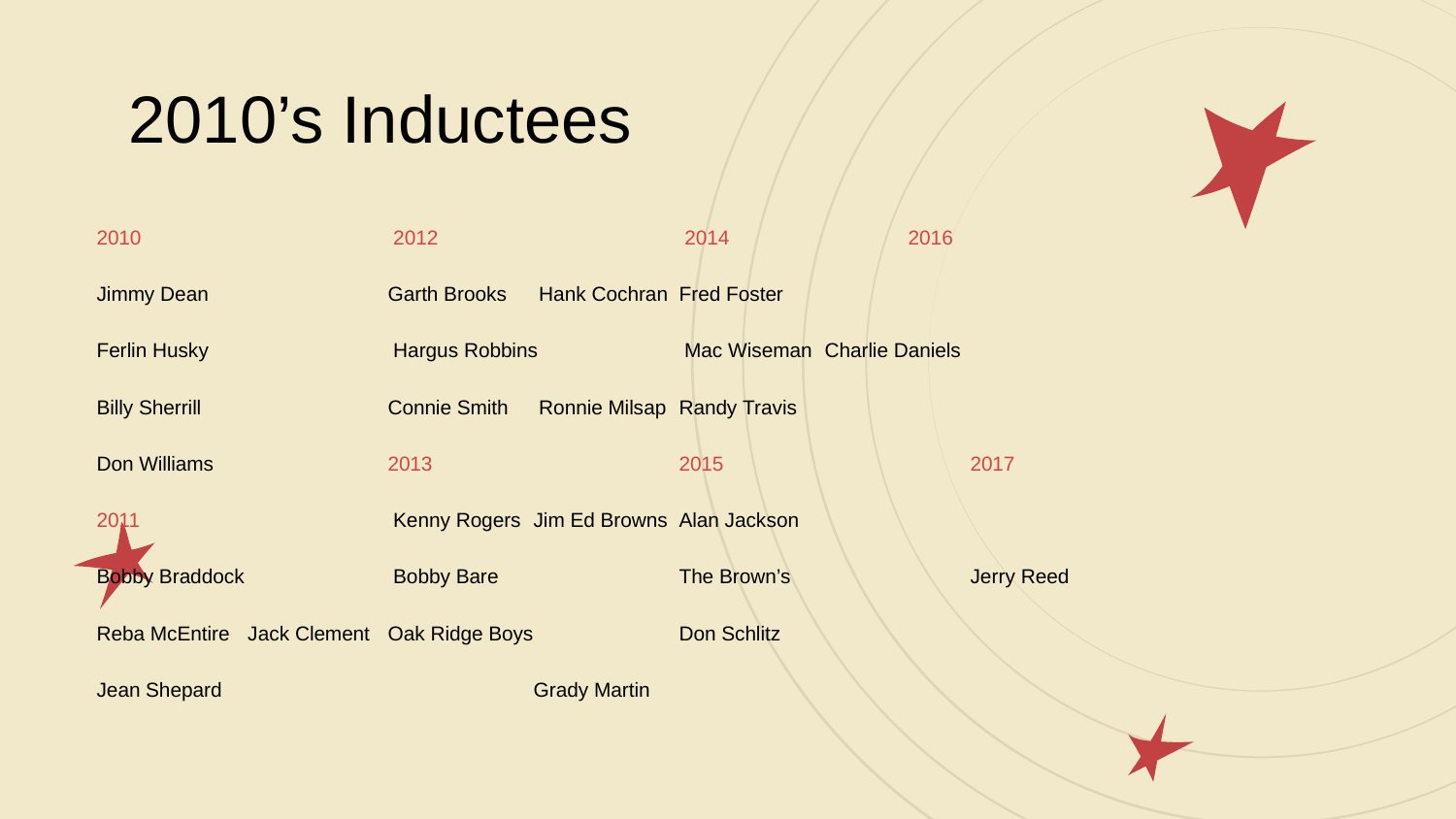

# 2010’s Inductees
2010		 2012 		 2014 	               2016
Jimmy Dean	 	Garth Brooks 	 Hank Cochran 	Fred Foster
Ferlin Husky		 Hargus Robbins 	 Mac Wiseman 	Charlie Daniels
Billy Sherrill	 	Connie Smith 	 Ronnie Milsap 	Randy Travis
Don Williams	 	2013 		2015		2017
2011		 Kenny Rogers 	Jim Ed Browns	Alan Jackson
Bobby Braddock	 Bobby Bare 		The Brown’s		Jerry Reed
Reba McEntire	 Jack Clement 	Oak Ridge Boys	Don Schlitz
Jean Shepard 			Grady Martin